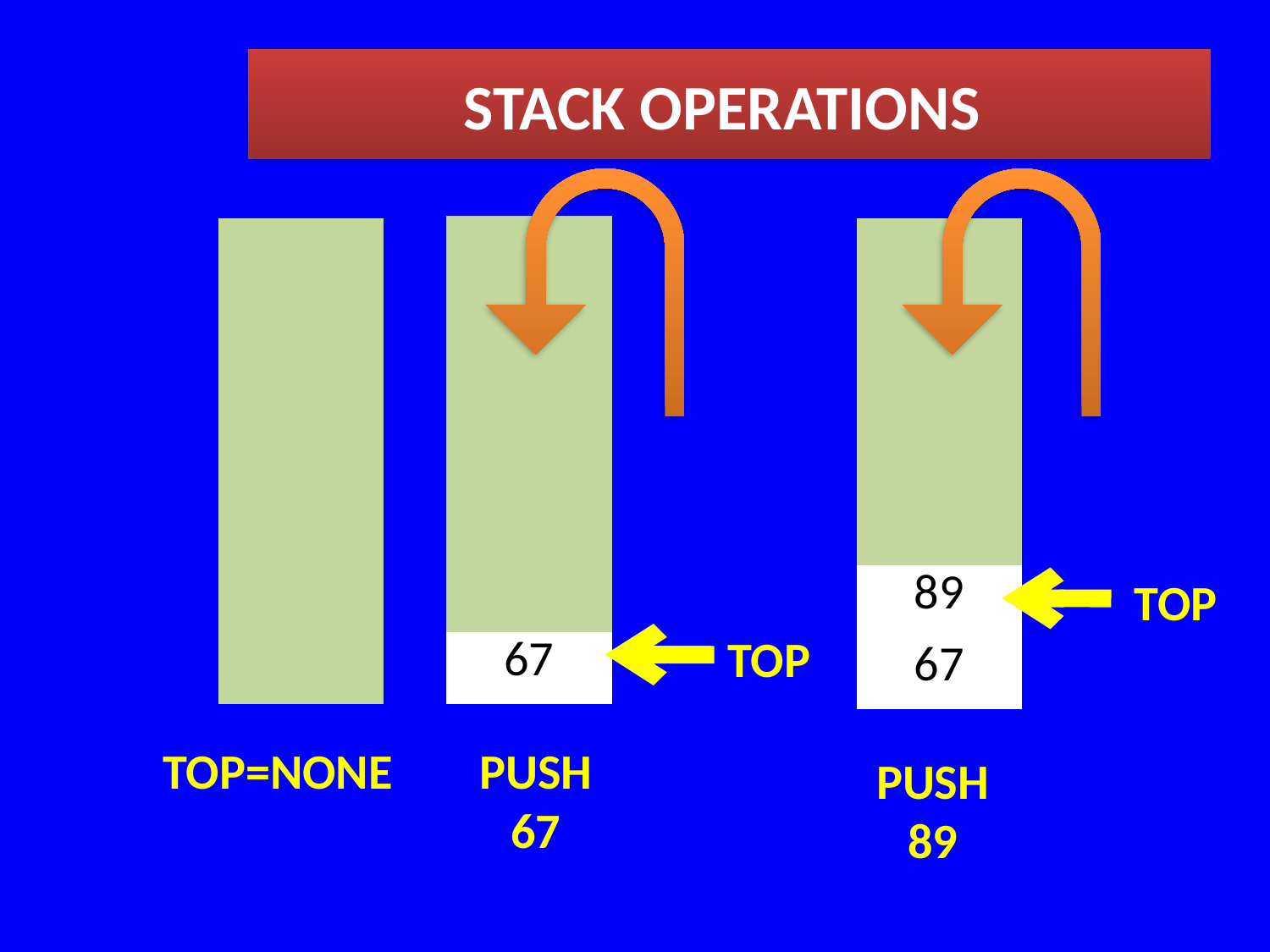

STACK OPERATIONS

|  |
| --- |
|  |
|  |
|  |
|  |
|  |
| 67 |
|  |
| --- |
|  |
|  |
|  |
|  |
|  |
|  |
|  |
| --- |
|  |
|  |
|  |
|  |
| 89 |
| 67 |
TOP
TOP
TOP=NONE
PUSH 67
PUSH 89